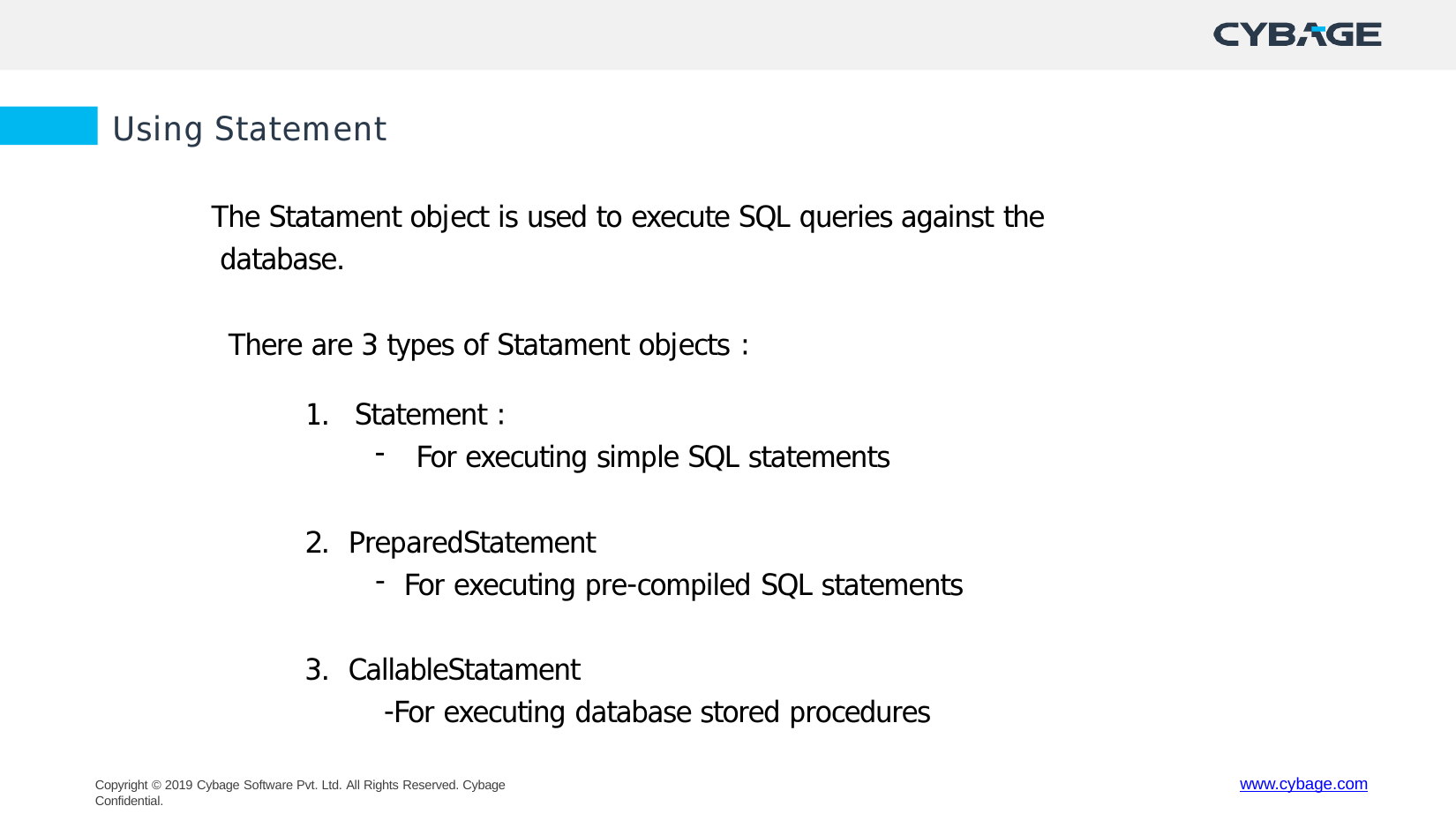

# Using Statement
The Statament object is used to execute SQL queries against the  database.

There are 3 types of Statament objects :

Statement :
For executing simple SQL statements

PreparedStatement
For executing pre-compiled SQL statements

CallableStatament
-For executing database stored procedures
www.cybage.com
Copyright © 2019 Cybage Software Pvt. Ltd. All Rights Reserved. Cybage Confidential.